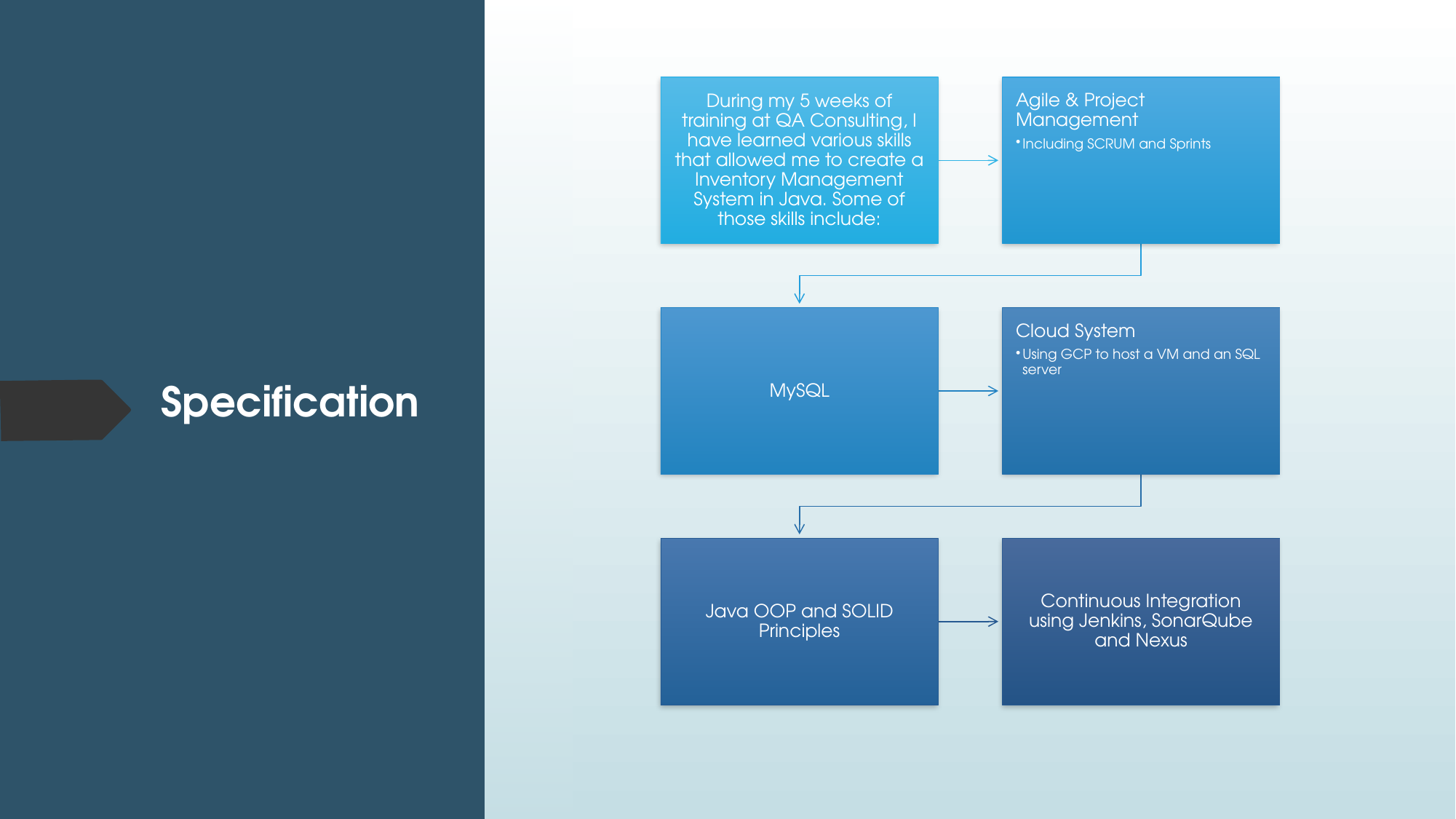

During my 5 weeks of training at QA Consulting, I have learned various skills that allowed me to create a Inventory Management System in Java. Some of those skills include:

Agile & Project Management
Including SCRUM and Sprints

MySQL

Cloud System
Using GCP to host a VM and an SQL server

Java OOP and SOLID Principles
Continuous Integration using Jenkins, SonarQube and Nexus
# Specification